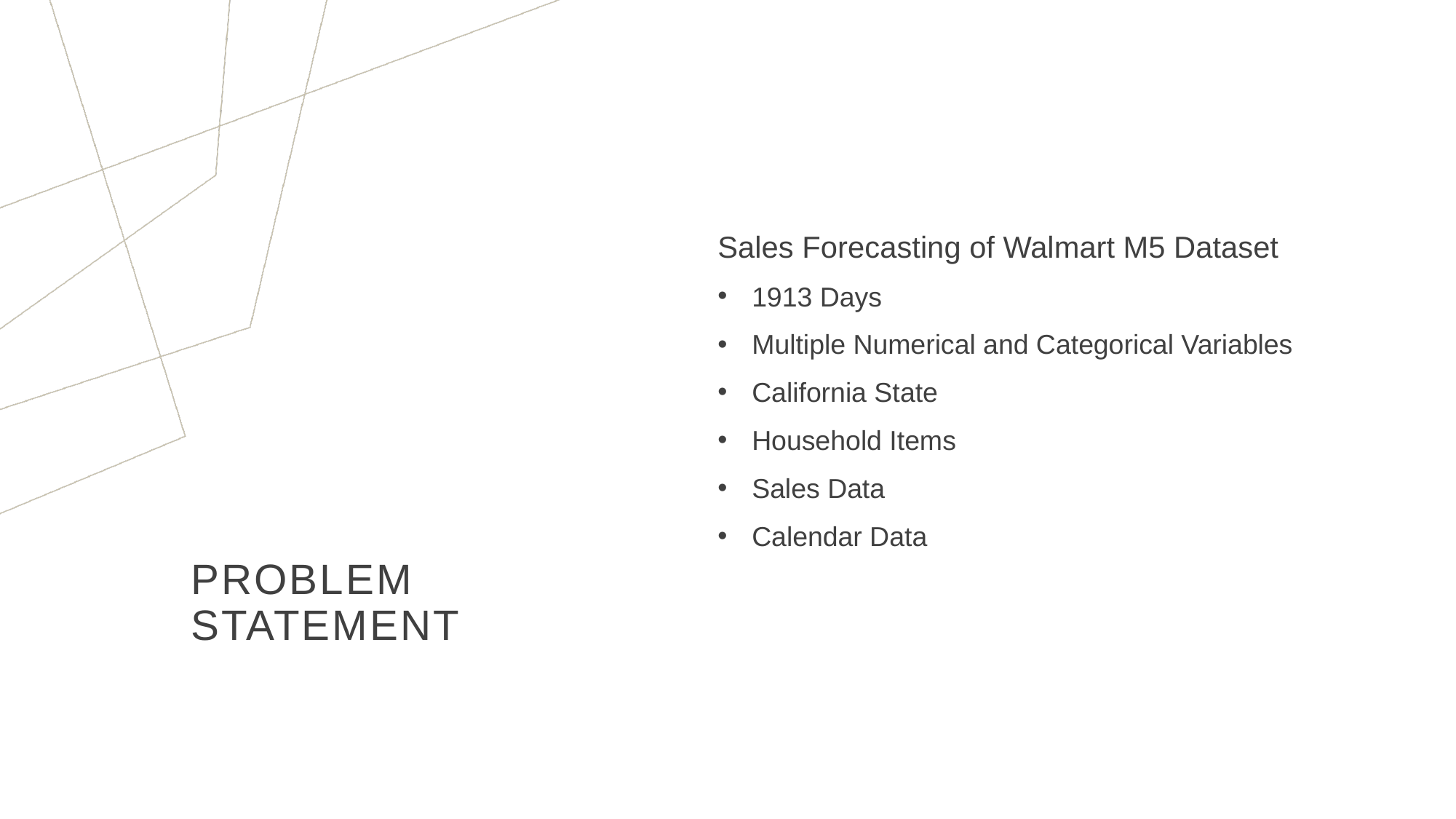

Sales Forecasting of Walmart M5 Dataset
1913 Days
Multiple Numerical and Categorical Variables
California State
Household Items
Sales Data
Calendar Data

# PROBLEM STATEMENT